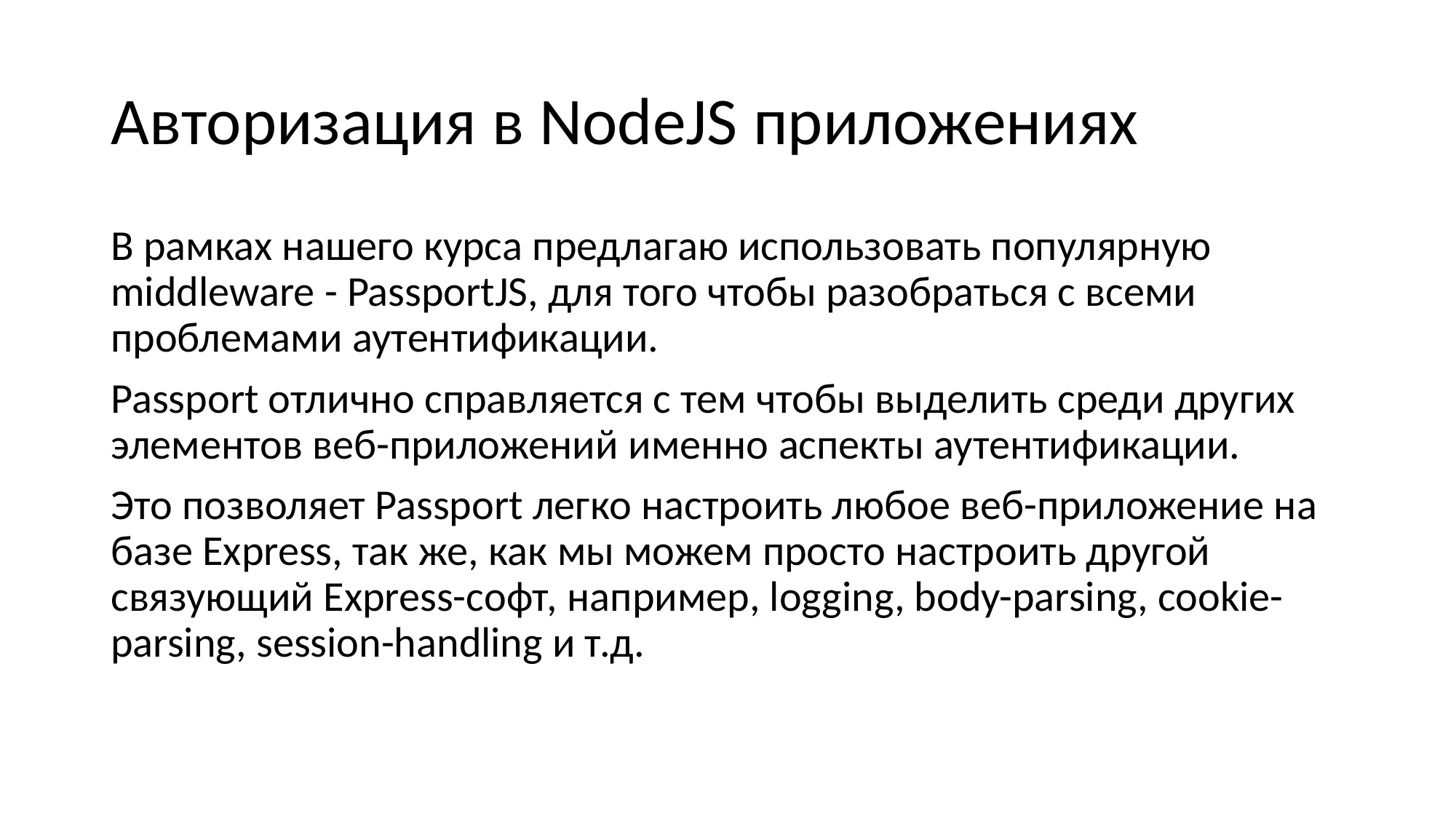

# Авторизация в NodeJS приложениях
В рамках нашего курса предлагаю использовать популярную middleware - PassportJS, для того чтобы разобраться с всеми проблемами аутентификации.
Passport отлично справляется с тем чтобы выделить среди других элементов веб-приложений именно аспекты аутентификации.
Это позволяет Passport легко настроить любое веб-приложение на базе Express, так же, как мы можем просто настроить другой связующий Express-софт, например, logging, body-parsing, cookie-parsing, session-handling и т.д.